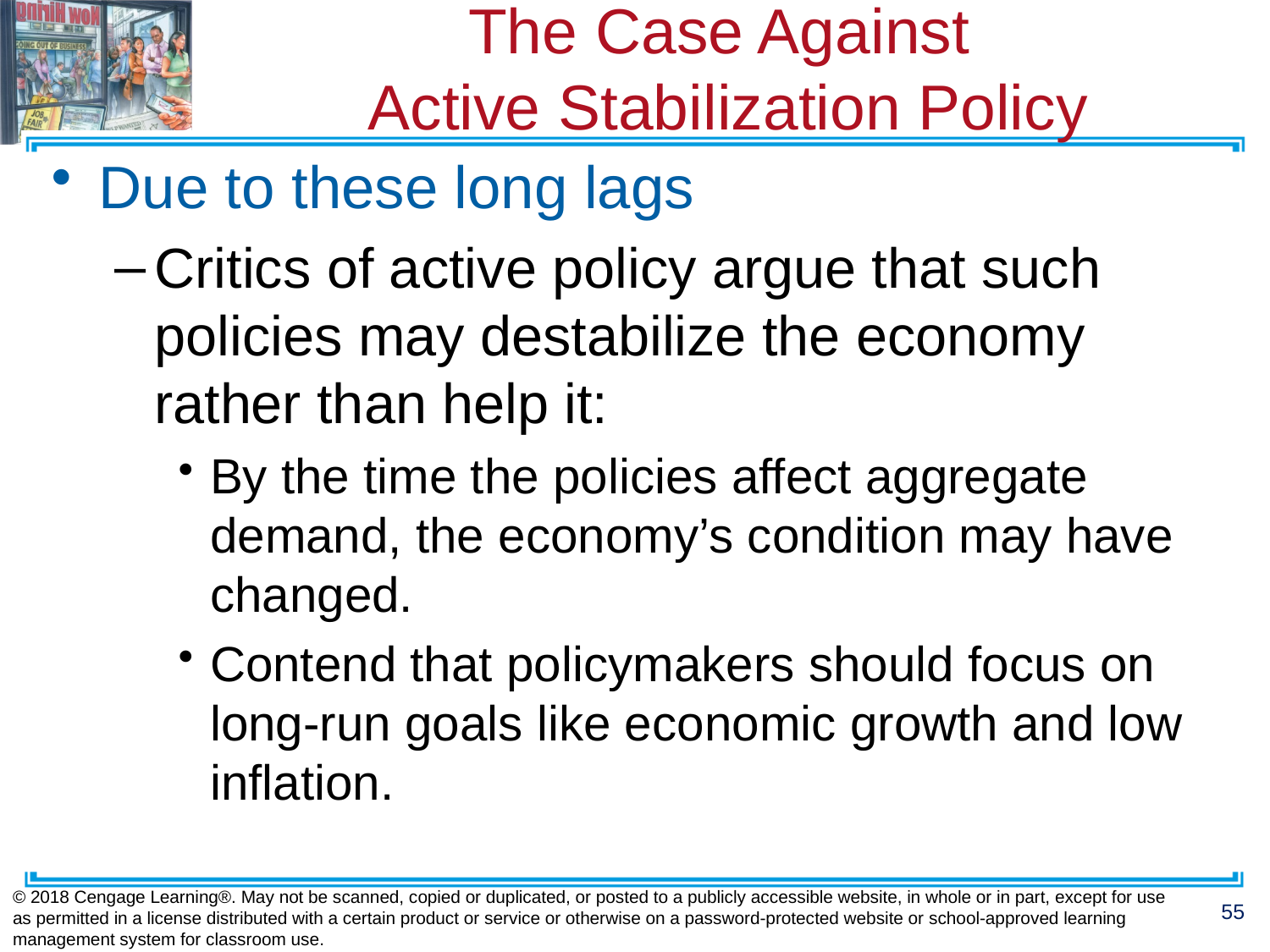

# The Case Against Active Stabilization Policy
Due to these long lags
Critics of active policy argue that such policies may destabilize the economy rather than help it:
By the time the policies affect aggregate demand, the economy’s condition may have changed.
Contend that policymakers should focus on long-run goals like economic growth and low inflation.
© 2018 Cengage Learning®. May not be scanned, copied or duplicated, or posted to a publicly accessible website, in whole or in part, except for use as permitted in a license distributed with a certain product or service or otherwise on a password-protected website or school-approved learning management system for classroom use.
55